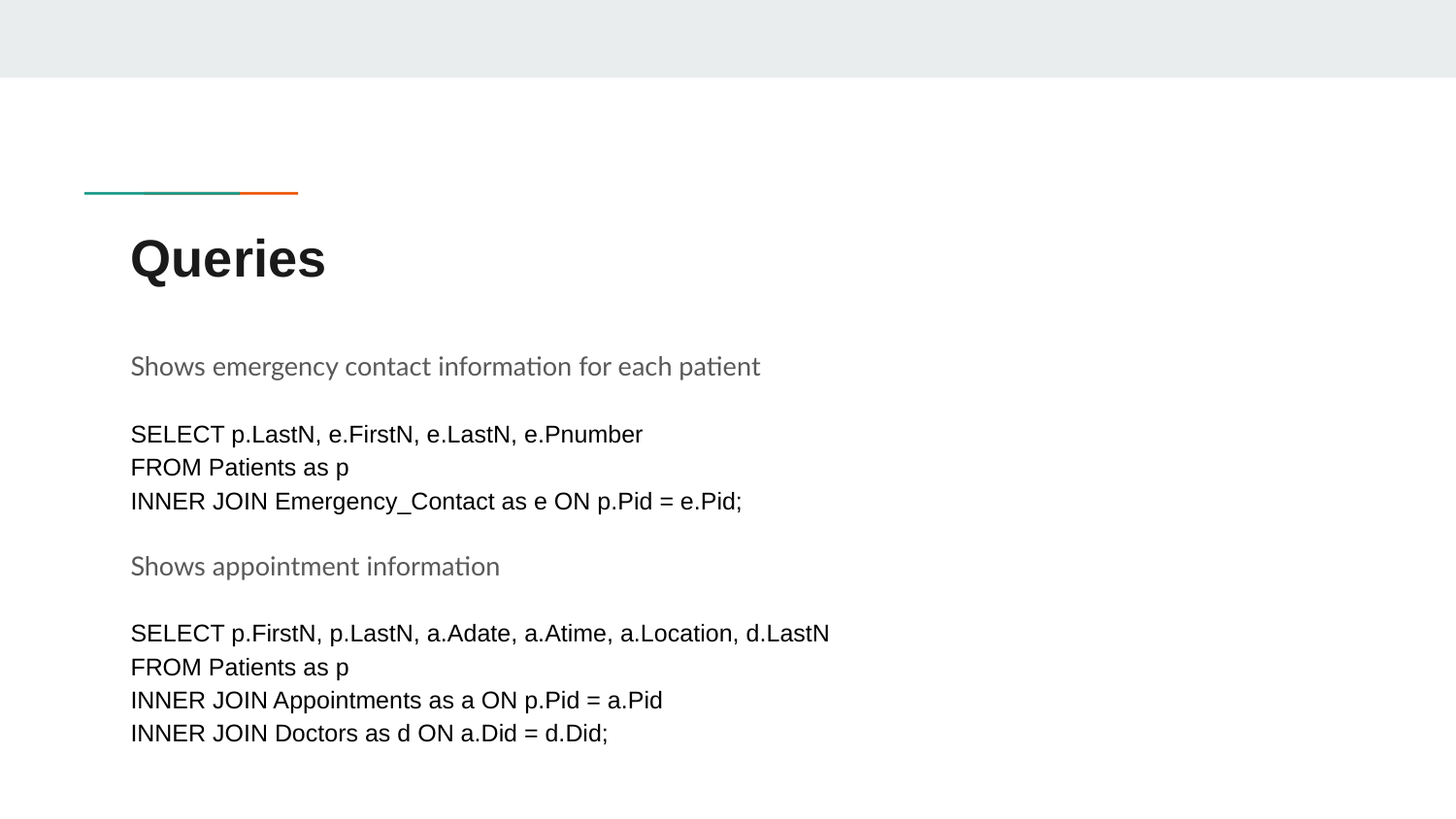

# Queries
Shows emergency contact information for each patient
SELECT p.LastN, e.FirstN, e.LastN, e.Pnumber
FROM Patients as p
INNER JOIN Emergency_Contact as e ON p.Pid = e.Pid;

Shows appointment information
SELECT p.FirstN, p.LastN, a.Adate, a.Atime, a.Location, d.LastN
FROM Patients as p
INNER JOIN Appointments as a ON p.Pid = a.Pid
INNER JOIN Doctors as d ON a.Did = d.Did;